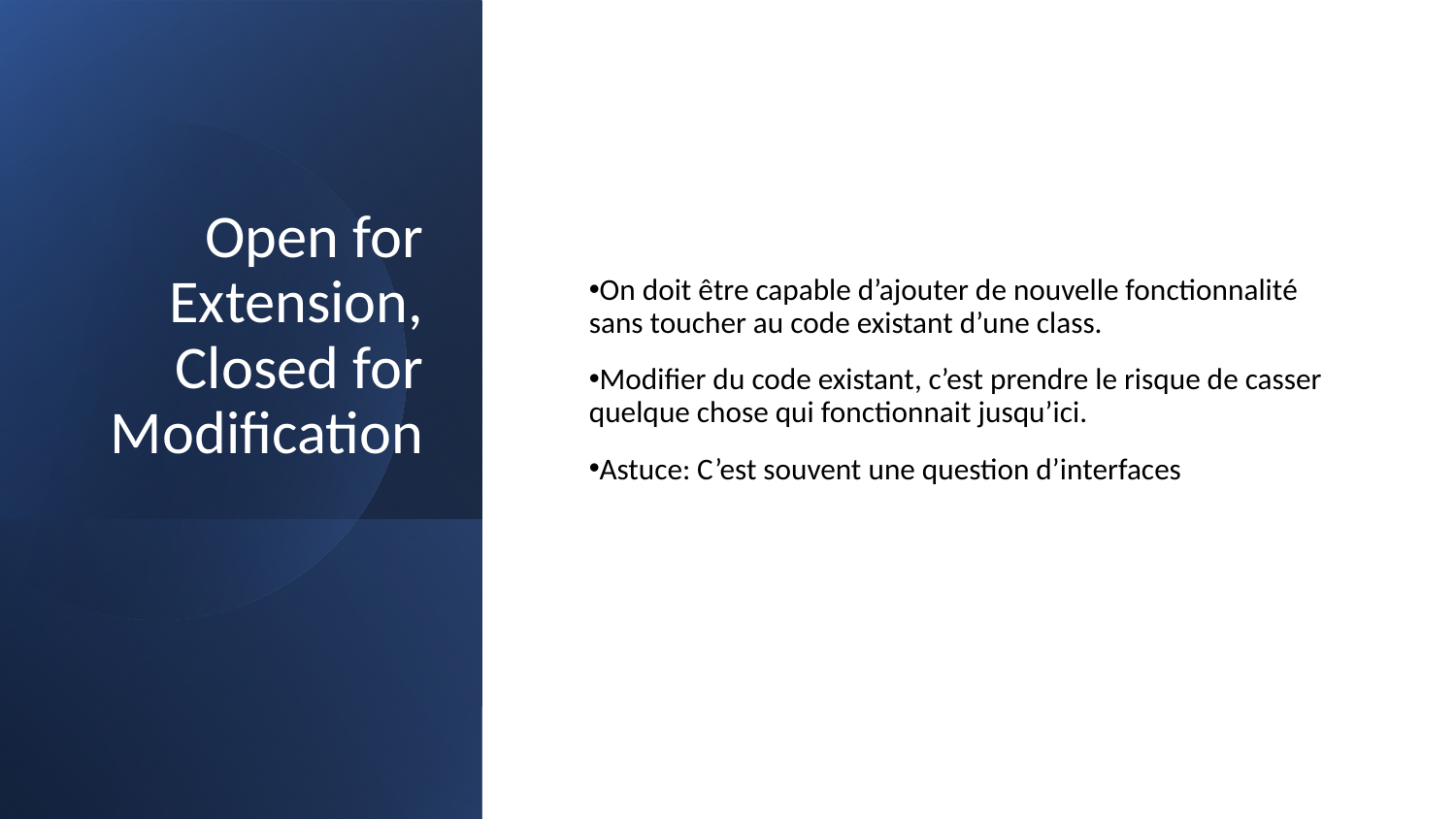

# Open for Extension, Closed for Modification
On doit être capable d’ajouter de nouvelle fonctionnalité sans toucher au code existant d’une class.
Modifier du code existant, c’est prendre le risque de casser quelque chose qui fonctionnait jusqu’ici.
Astuce: C’est souvent une question d’interfaces